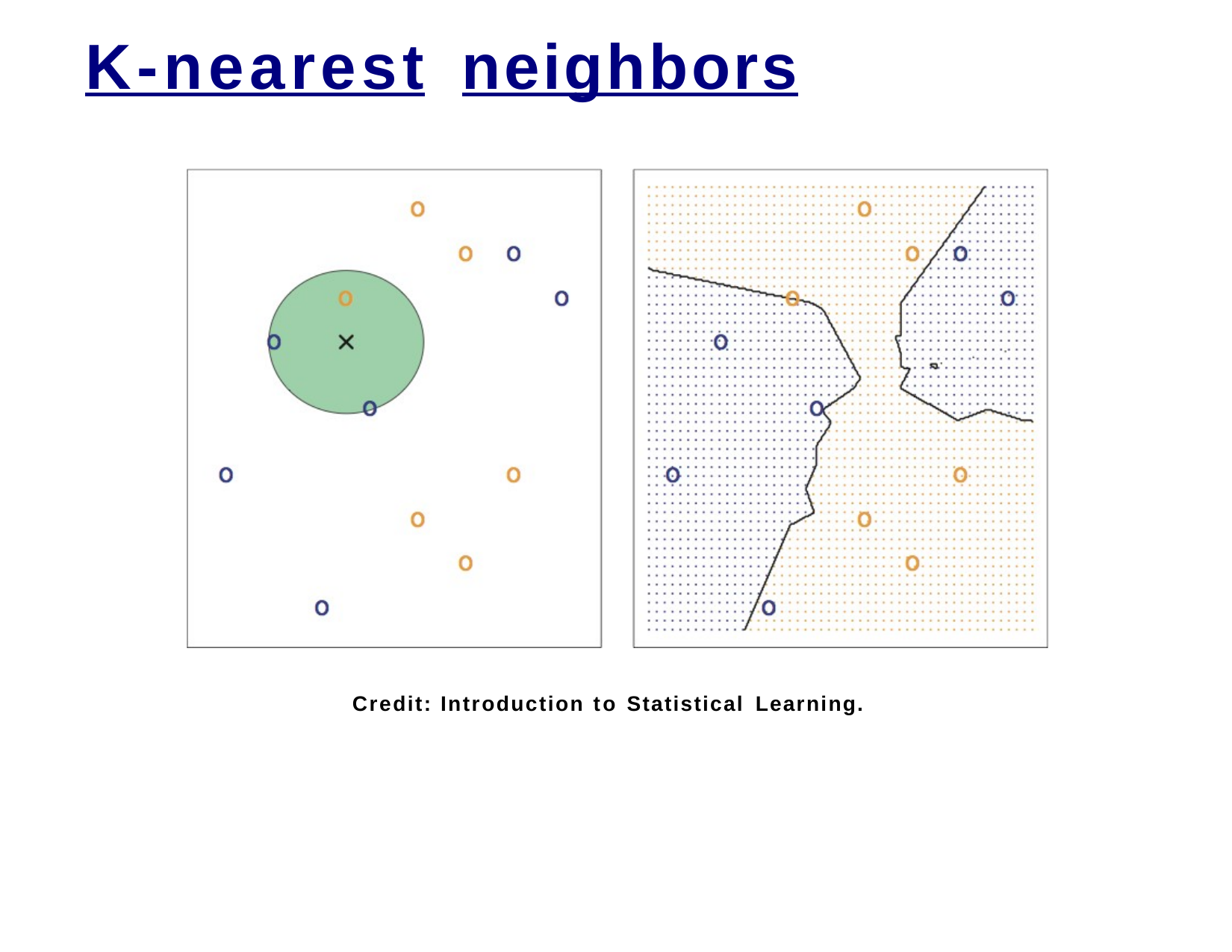

# K-nearest	neighbors

Credit: Introduction to Statistical Learning.